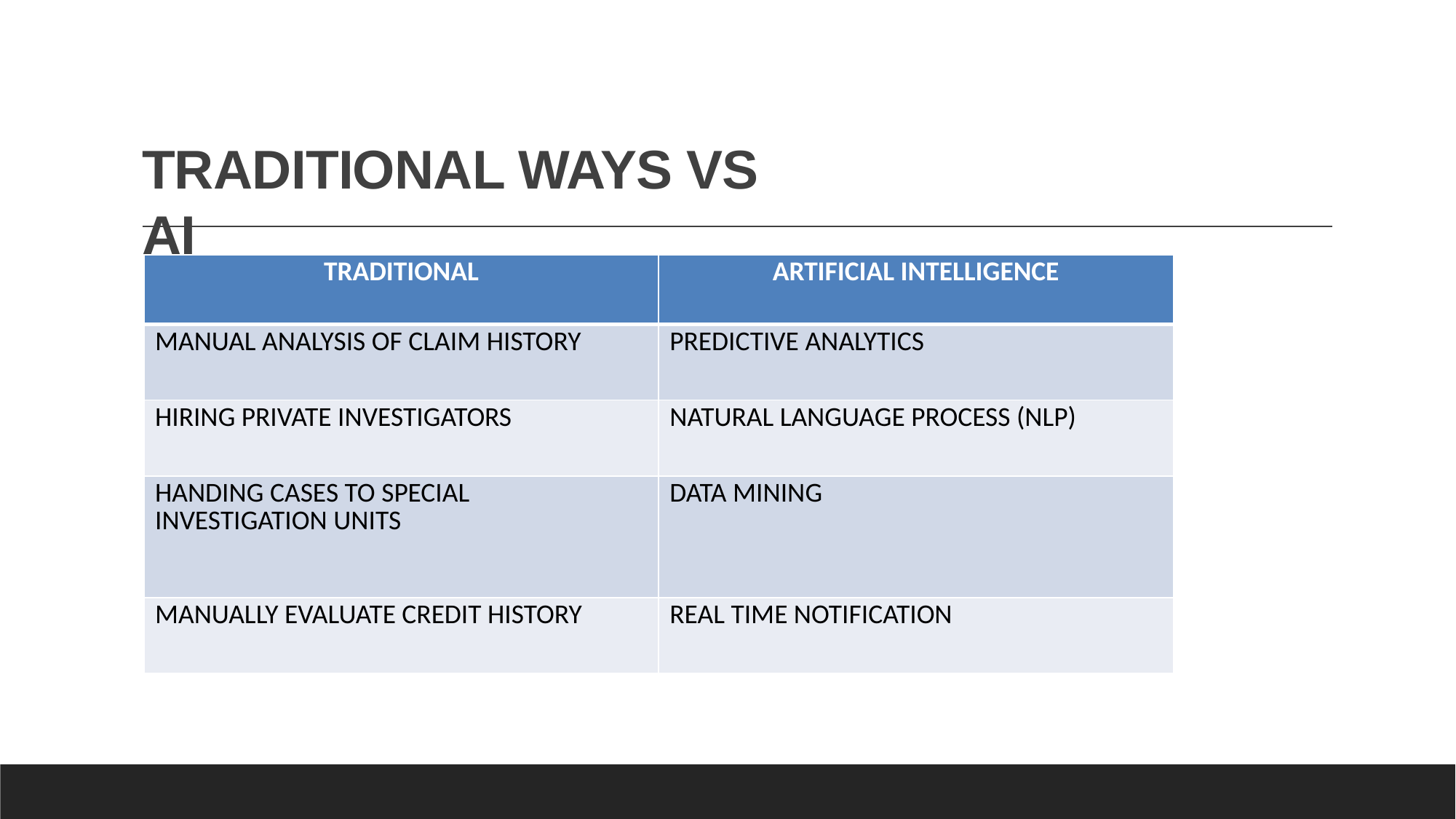

# TRADITIONAL WAYS VS AI
| TRADITIONAL | ARTIFICIAL INTELLIGENCE |
| --- | --- |
| MANUAL ANALYSIS OF CLAIM HISTORY | PREDICTIVE ANALYTICS |
| HIRING PRIVATE INVESTIGATORS | NATURAL LANGUAGE PROCESS (NLP) |
| HANDING CASES TO SPECIAL INVESTIGATION UNITS | DATA MINING |
| MANUALLY EVALUATE CREDIT HISTORY | REAL TIME NOTIFICATION |